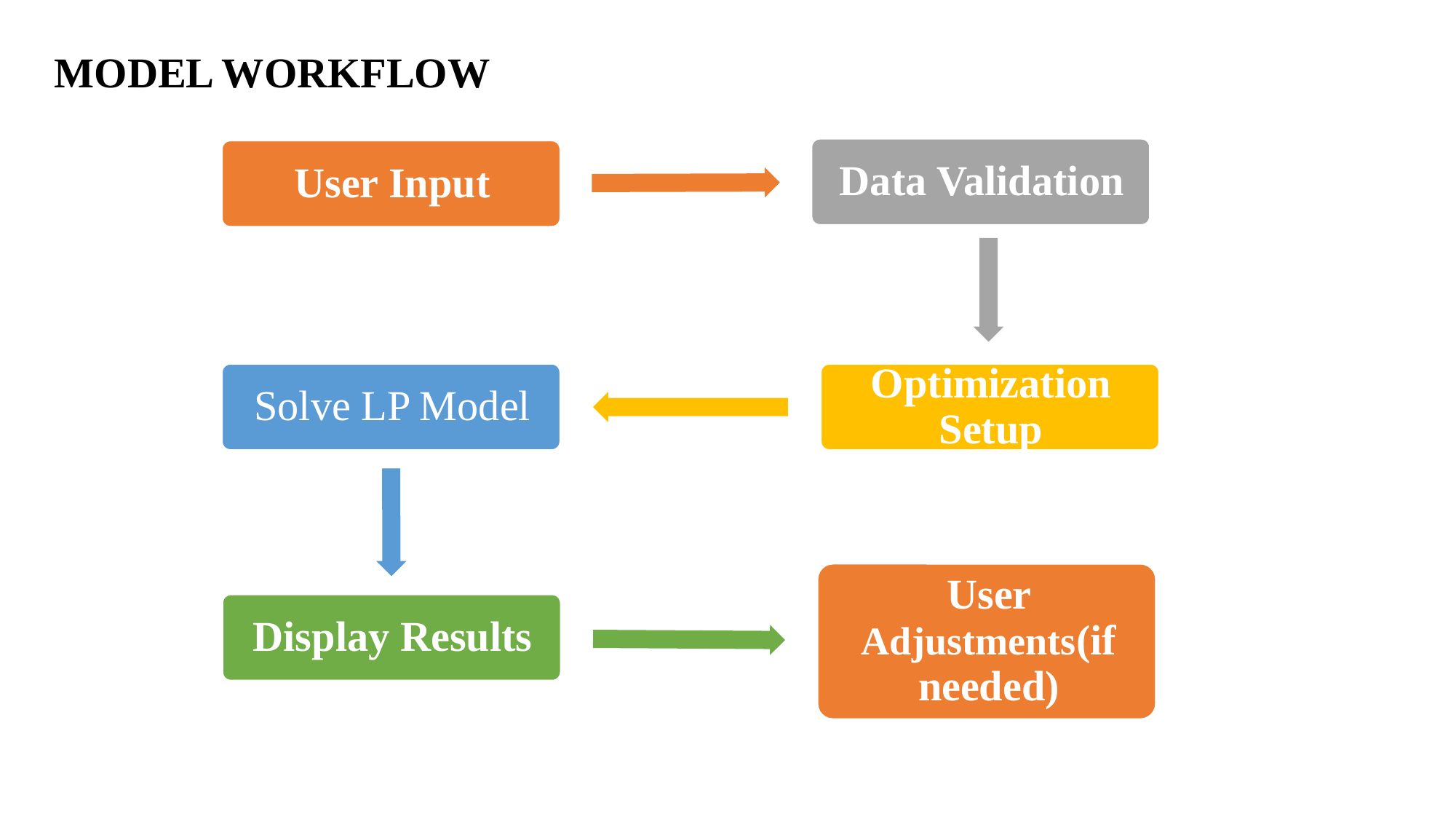

MODEL WORKFLOW
User Input

Data Validation

Optimization Setup

Solve LP Model

Display Results

User Adjustments(if needed)